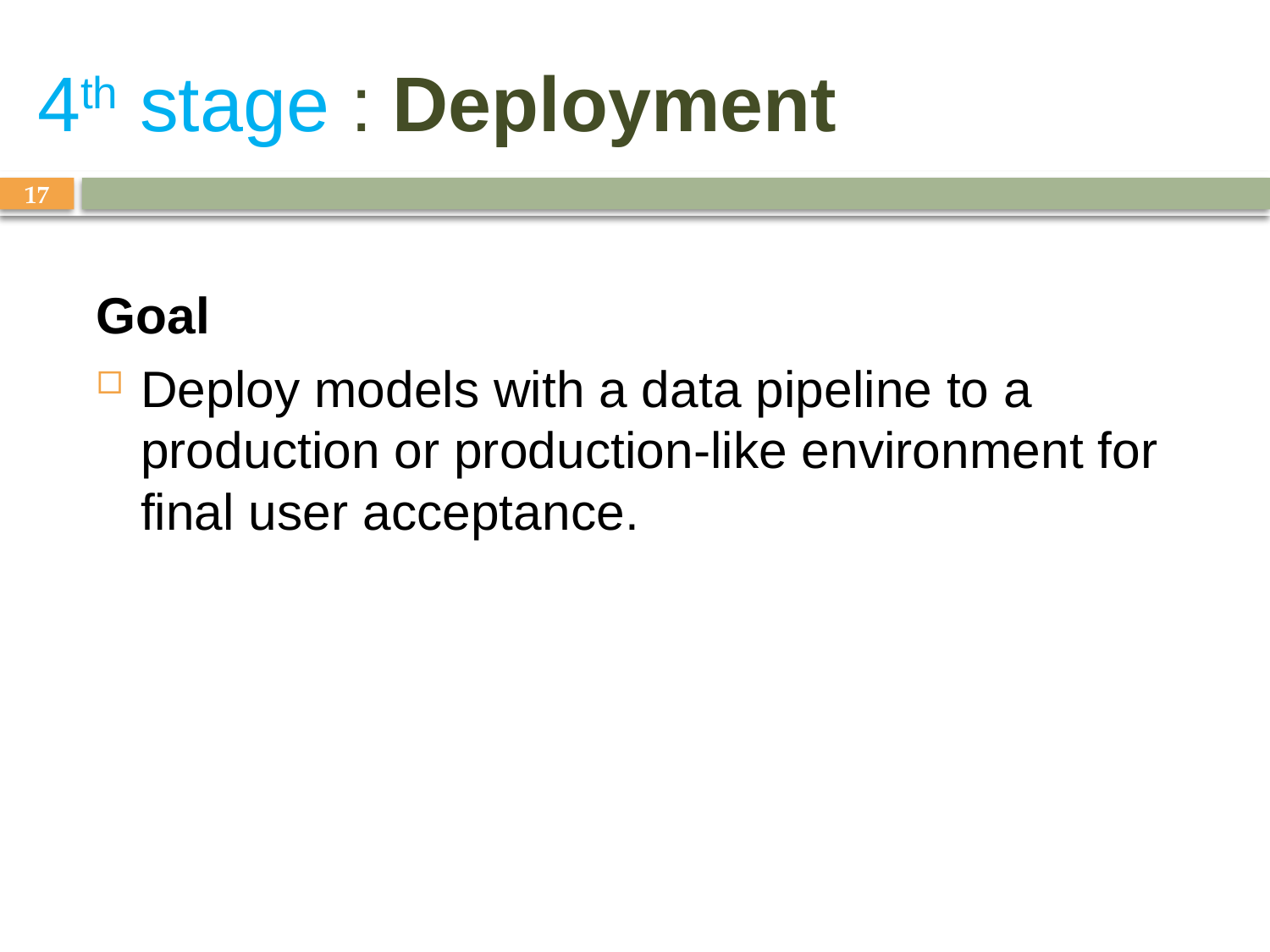

# 4th stage : Deployment
17
Goal
Deploy models with a data pipeline to a production or production-like environment for final user acceptance.